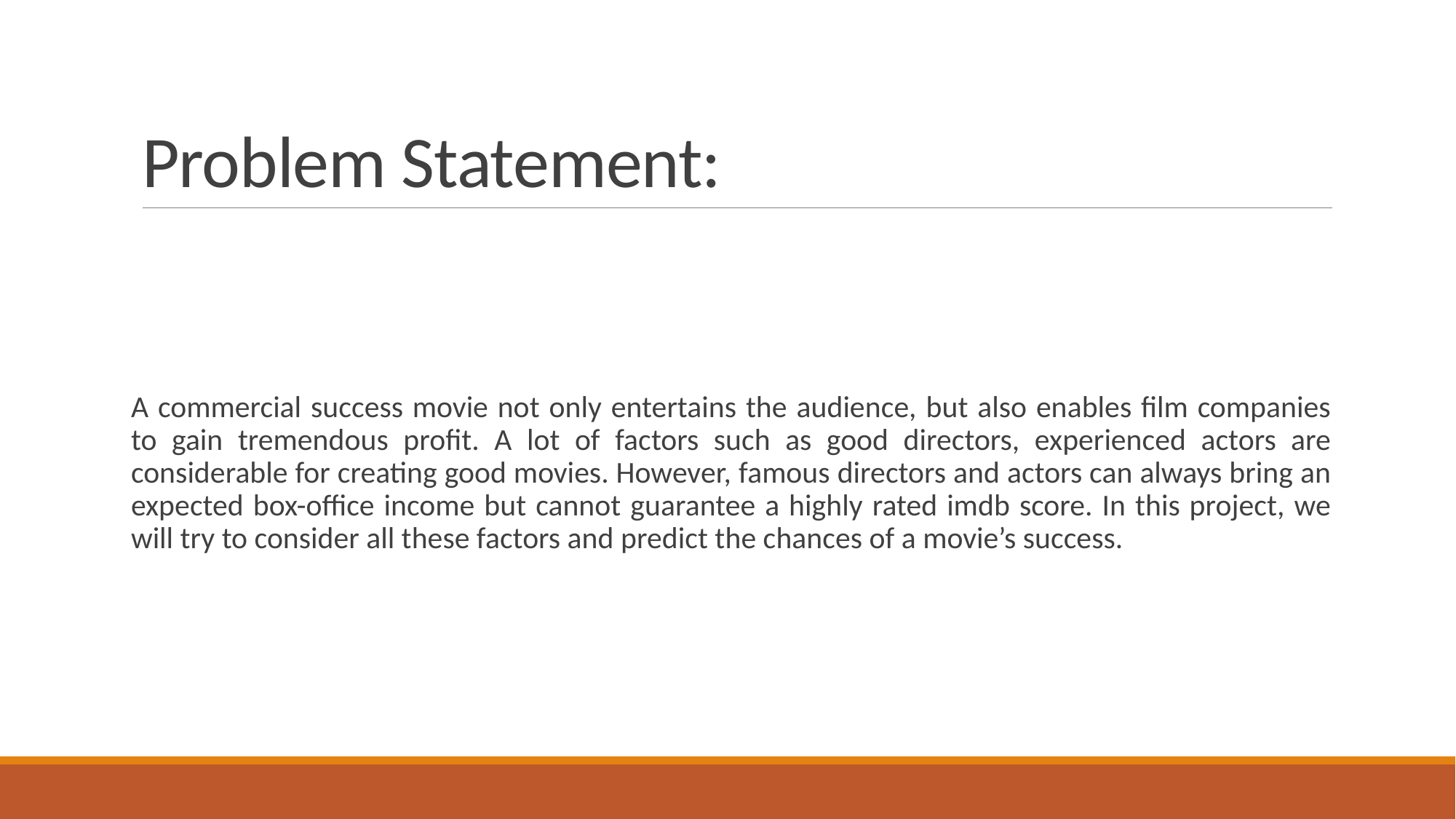

# Problem Statement:

A commercial success movie not only entertains the audience, but also enables film companies to gain tremendous profit. A lot of factors such as good directors, experienced actors are considerable for creating good movies. However, famous directors and actors can always bring an expected box-office income but cannot guarantee a highly rated imdb score. In this project, we will try to consider all these factors and predict the chances of a movie’s success.